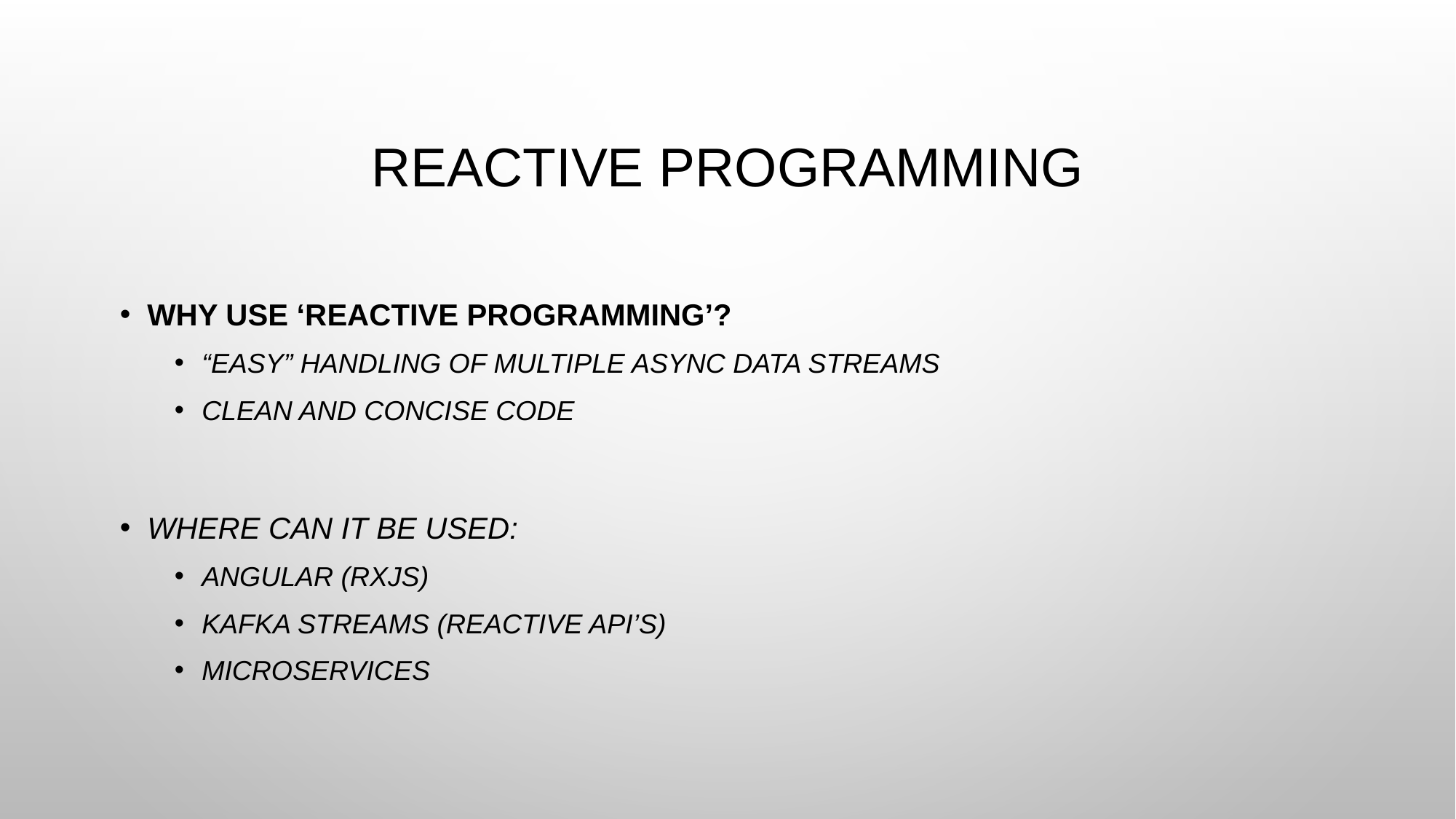

# Reactive programming
Why use ‘Reactive programming’?
“easy” handling of multiple async data streams
Clean and concise code

Where can it be used:
Angular (RXjs)
Kafka streams (Reactive api’s)
Microservices